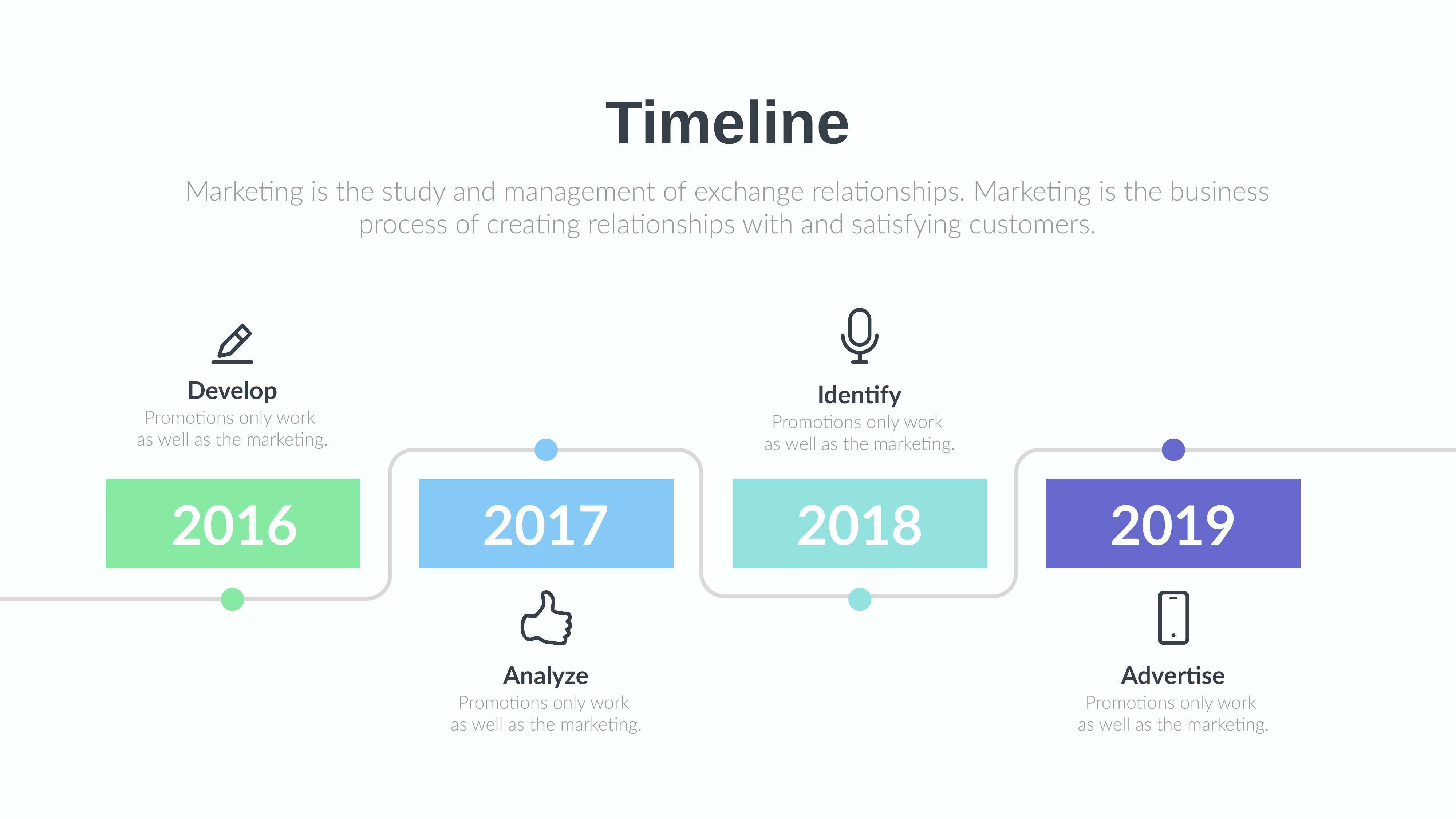

Timeline
Marketing is the study and management of exchange relationships. Marketing is the business process of creating relationships with and satisfying customers.

Develop
Identify
Promotions only work
as well as the marketing.
Promotions only work
as well as the marketing.

2016
2017
2018
2019

Analyze
Advertise
Promotions only work
as well as the marketing.
Promotions only work
as well as the marketing.